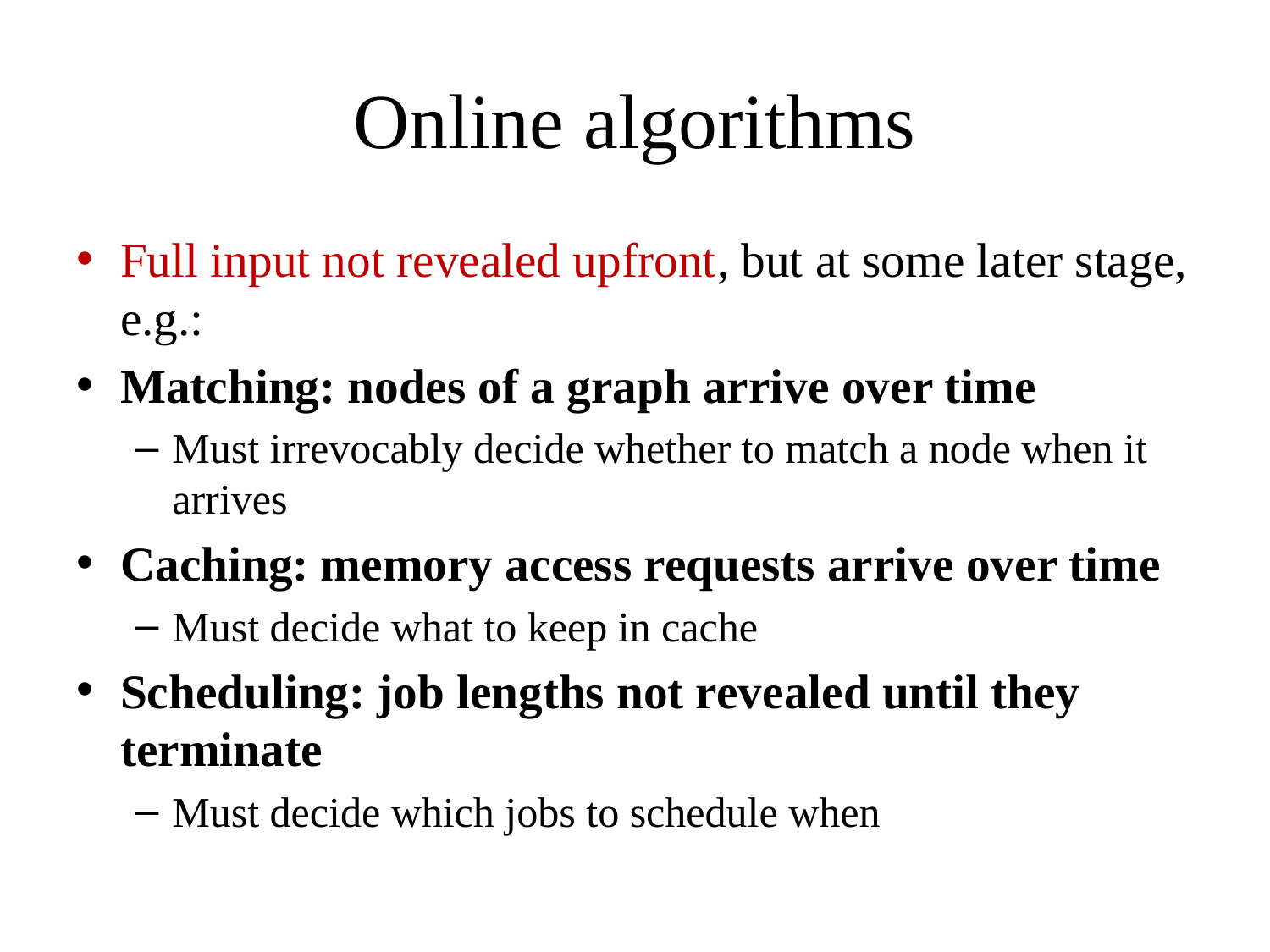

# Online algorithms
Full input not revealed upfront, but at some later stage, e.g.:
Matching: nodes of a graph arrive over time
Must irrevocably decide whether to match a node when it arrives
Caching: memory access requests arrive over time
Must decide what to keep in cache
Scheduling: job lengths not revealed until they terminate
Must decide which jobs to schedule when